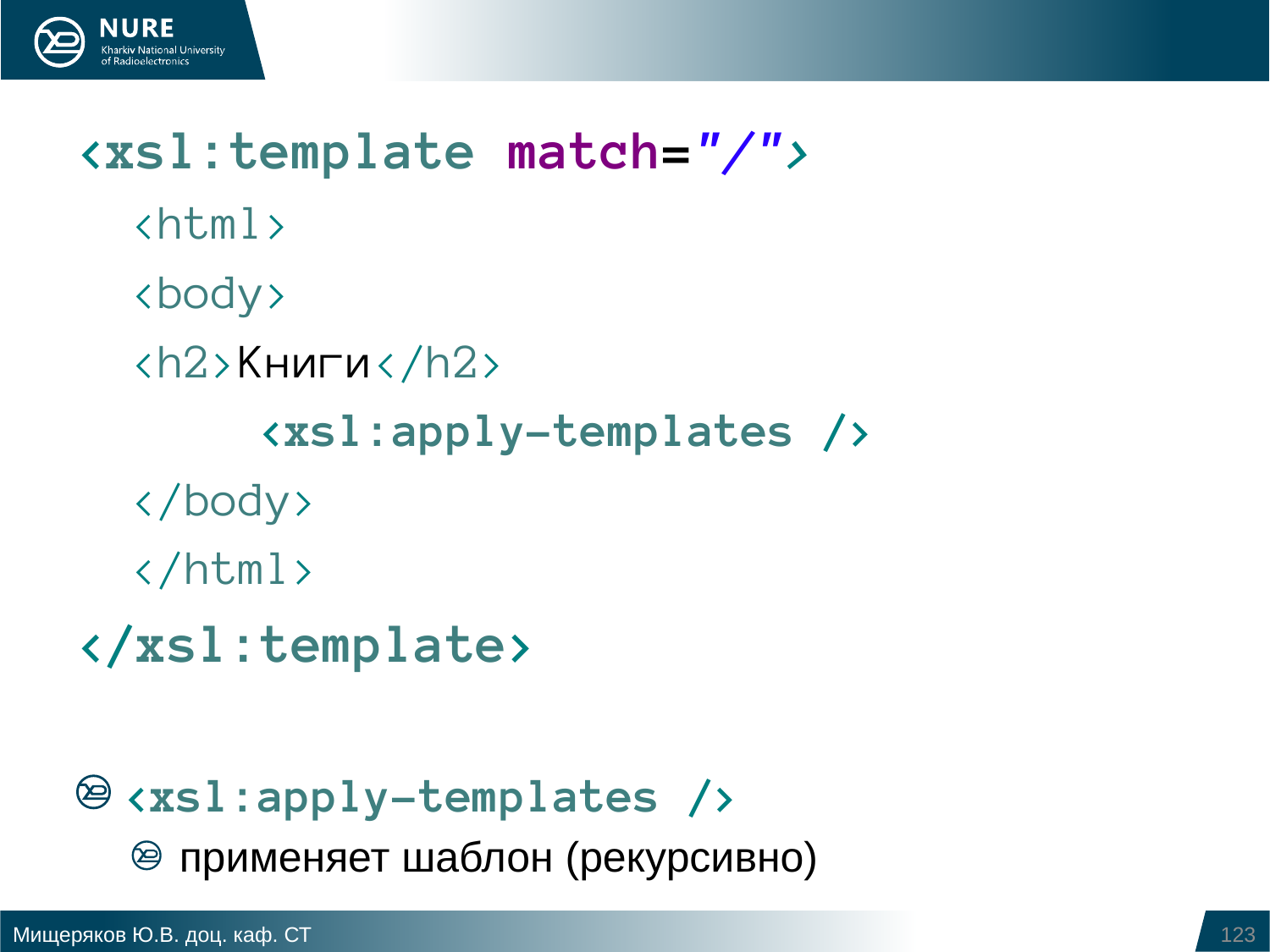

<xsl:template match="/">
<html>
<body>
<h2>Книги</h2>
	<xsl:apply-templates />
</body>
</html>
</xsl:template>

<xsl:apply-templates />
применяет шаблон (рекурсивно)

Мищеряков Ю.В. доц. каф. СТ
123